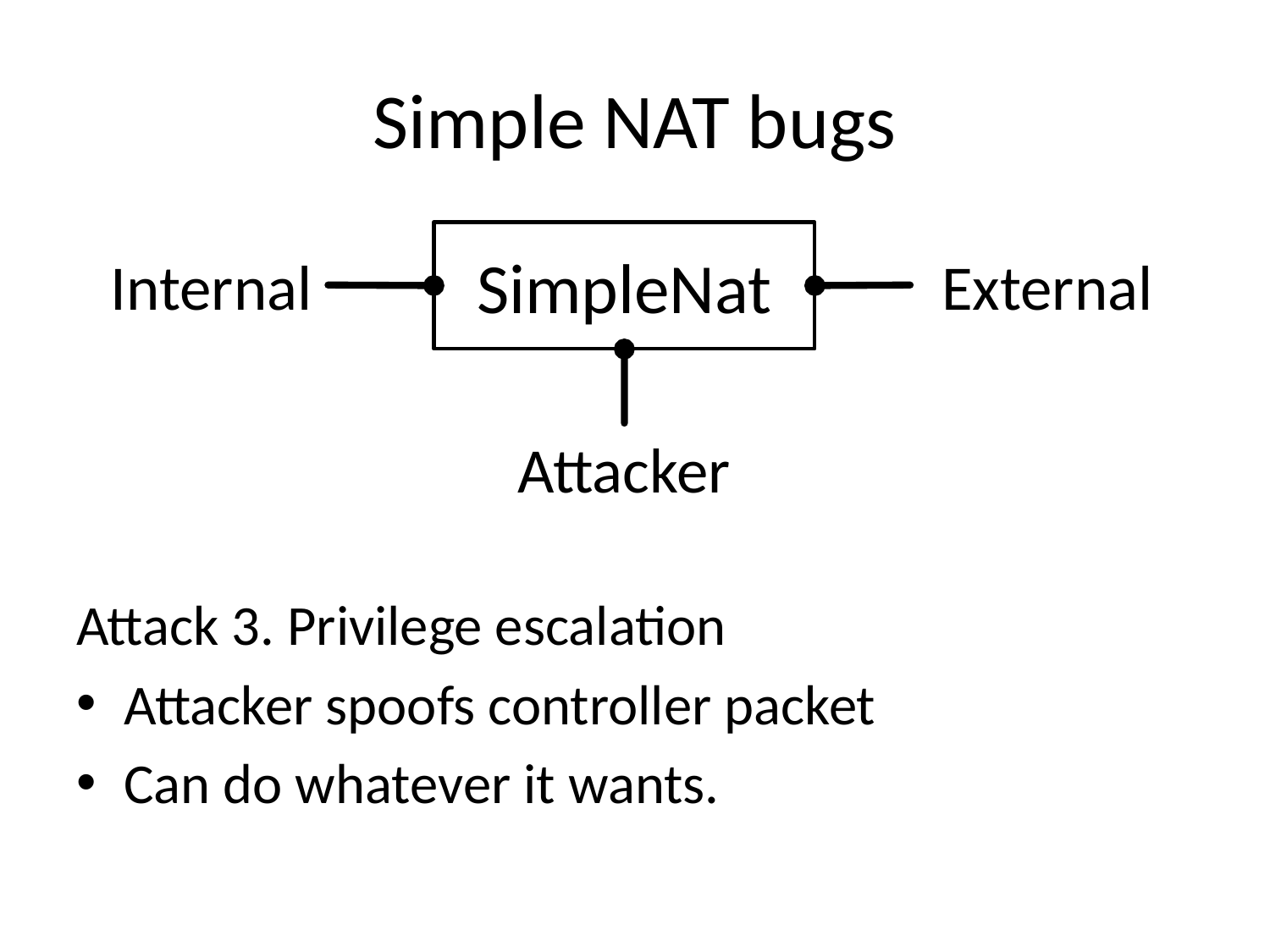

# Simple NAT bugs
SimpleNat
Internal
External
Attacker
Attack 3. Privilege escalation
Attacker spoofs controller packet
Can do whatever it wants.